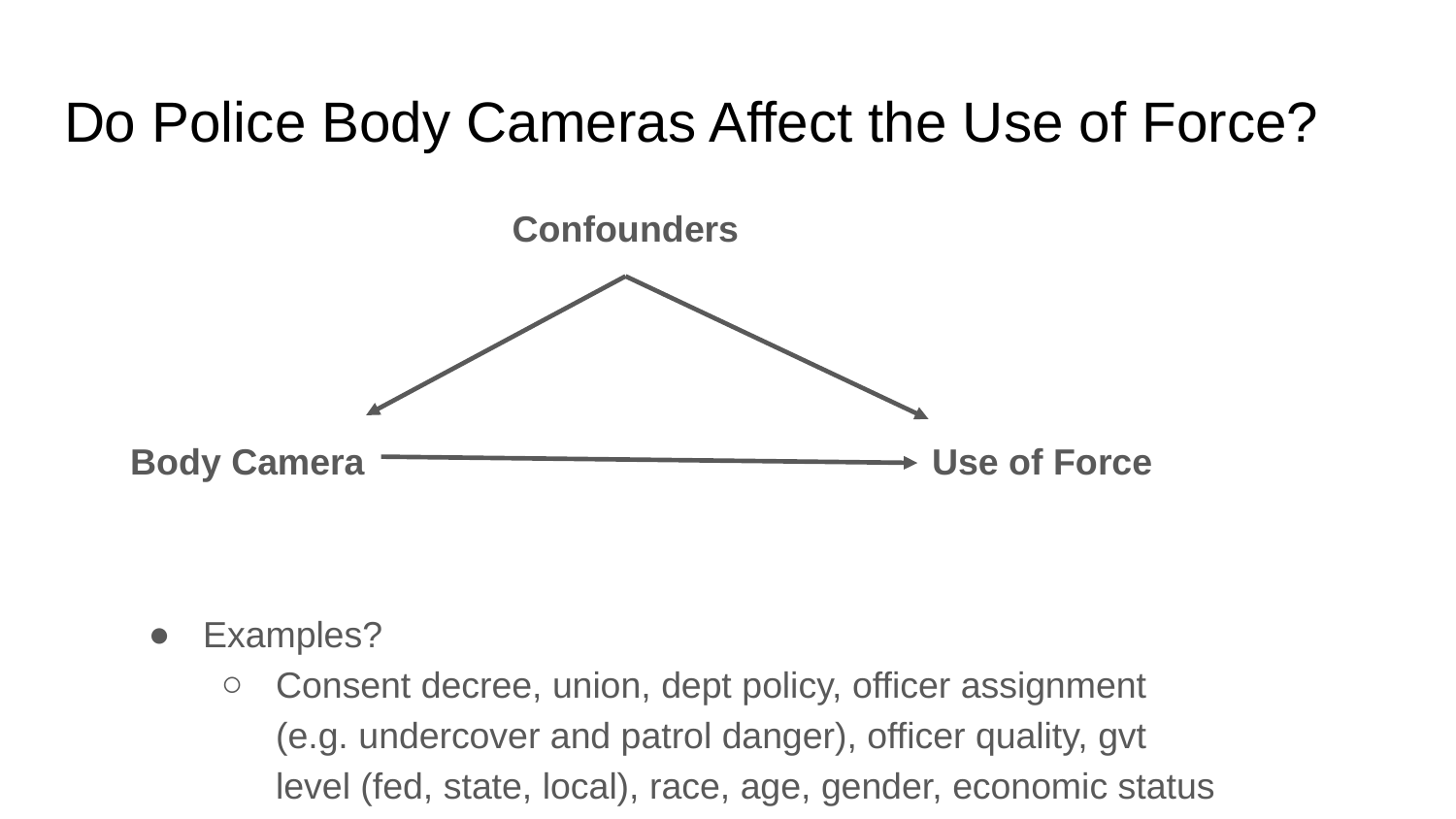

# Do Police Body Cameras Affect the Use of Force?
Confounders
Body Camera
Use of Force
Examples?
Consent decree, union, dept policy, officer assignment (e.g. undercover and patrol danger), officer quality, gvt level (fed, state, local), race, age, gender, economic status